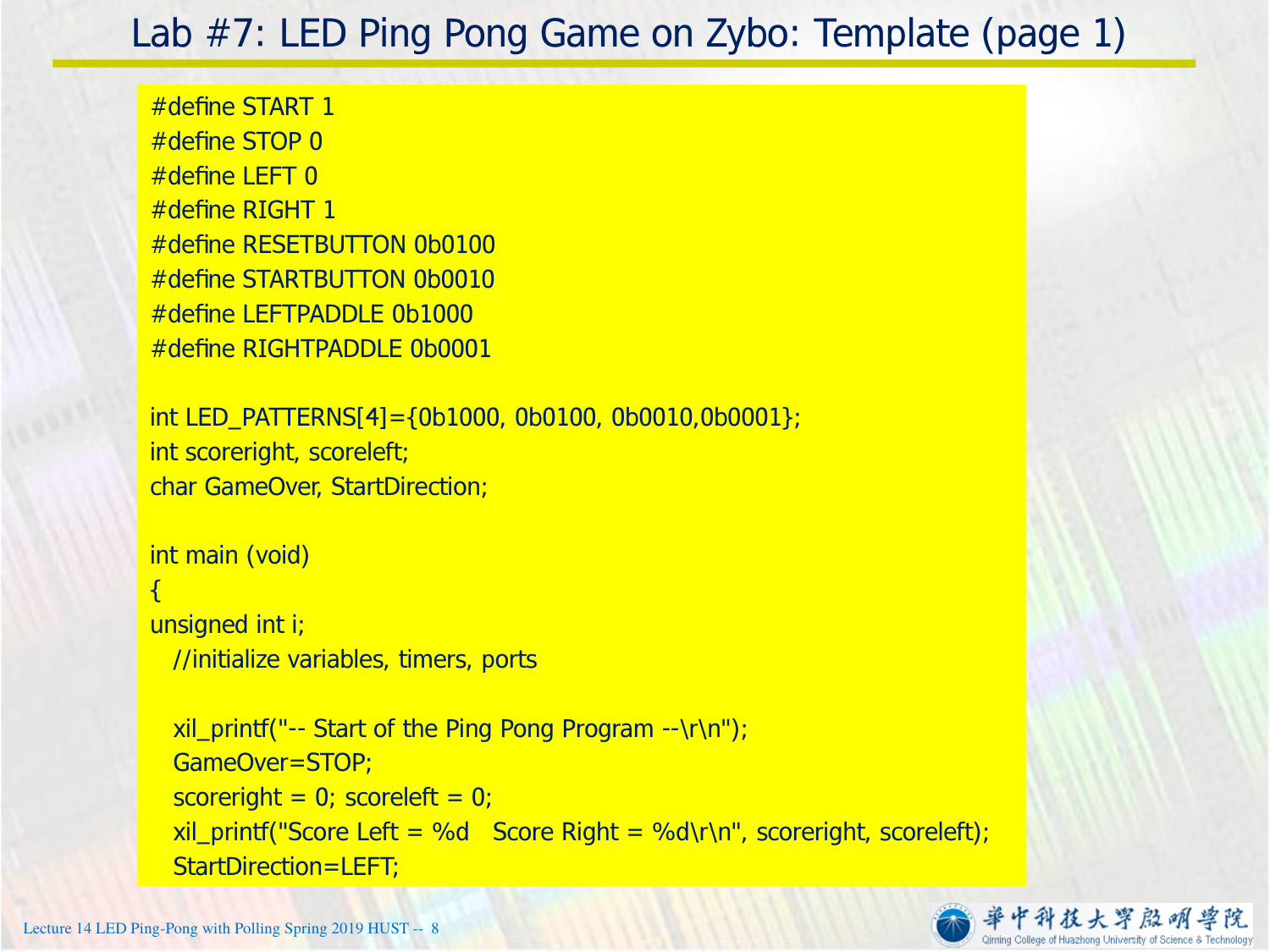

# Lab #7: LED Ping Pong Game on Zybo: Template (page 1)
#define START 1
#define STOP 0
#define LEFT 0
#define RIGHT 1
#define RESETBUTTON 0b0100
#define STARTBUTTON 0b0010
#define LEFTPADDLE 0b1000
#define RIGHTPADDLE 0b0001

int LED_PATTERNS[4]={0b1000, 0b0100, 0b0010,0b0001};
int scoreright, scoreleft;
char GameOver, StartDirection;

int main (void)
{
unsigned int i;
   //initialize variables, timers, ports

   xil_printf("-- Start of the Ping Pong Program --\r\n");
   GameOver=STOP;
   scoreright = 0; scoreleft = 0;
   xil_printf("Score Left = %d   Score Right = %d\r\n", scoreright, scoreleft);
   StartDirection=LEFT;